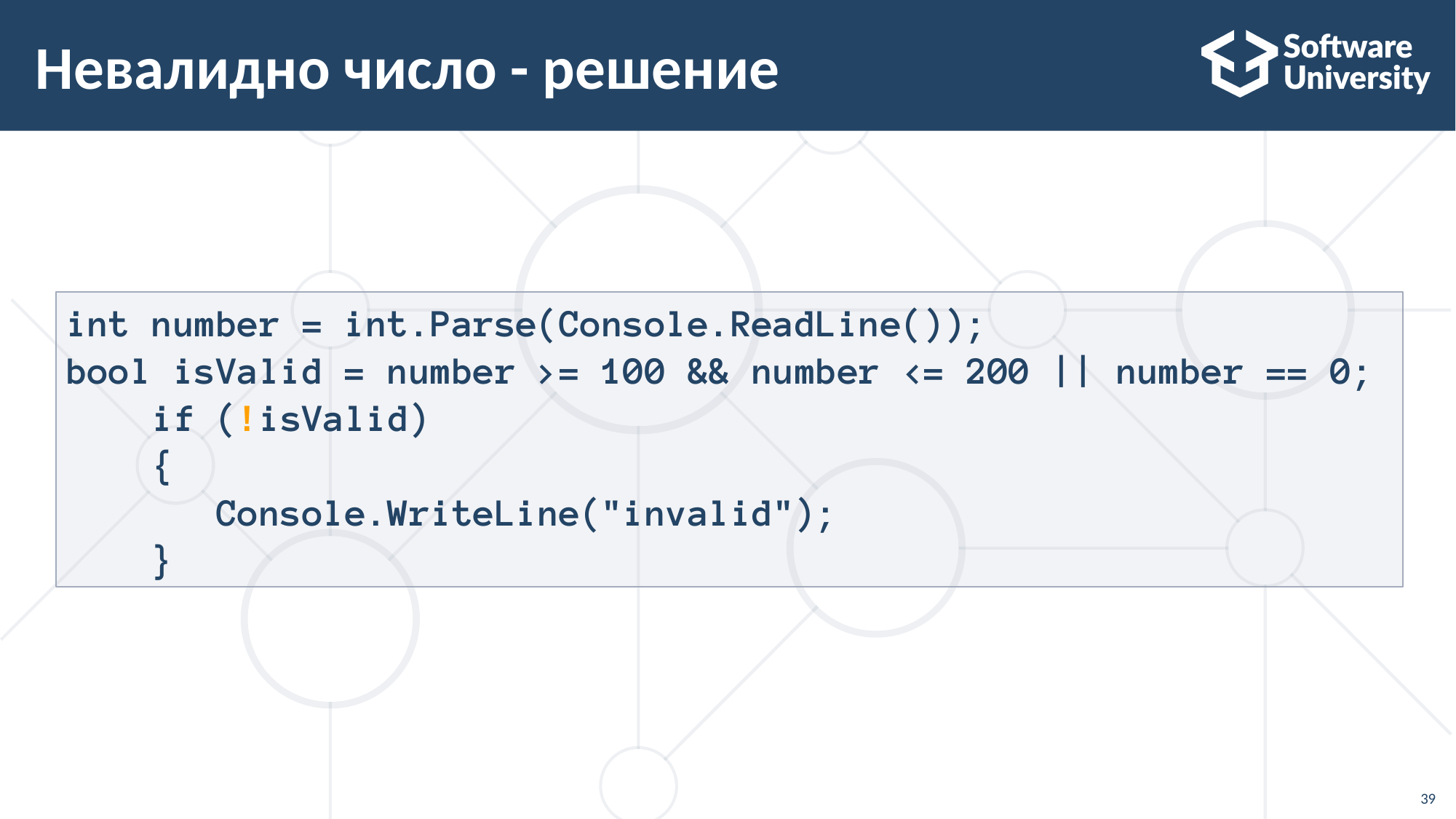

# Невалидно число - решение
int number = int.Parse(Console.ReadLine());
bool isValid = number >= 100 && number <= 200 || number == 0;
    if (!isValid)
    {
       Console.WriteLine("invalid");
    }
39